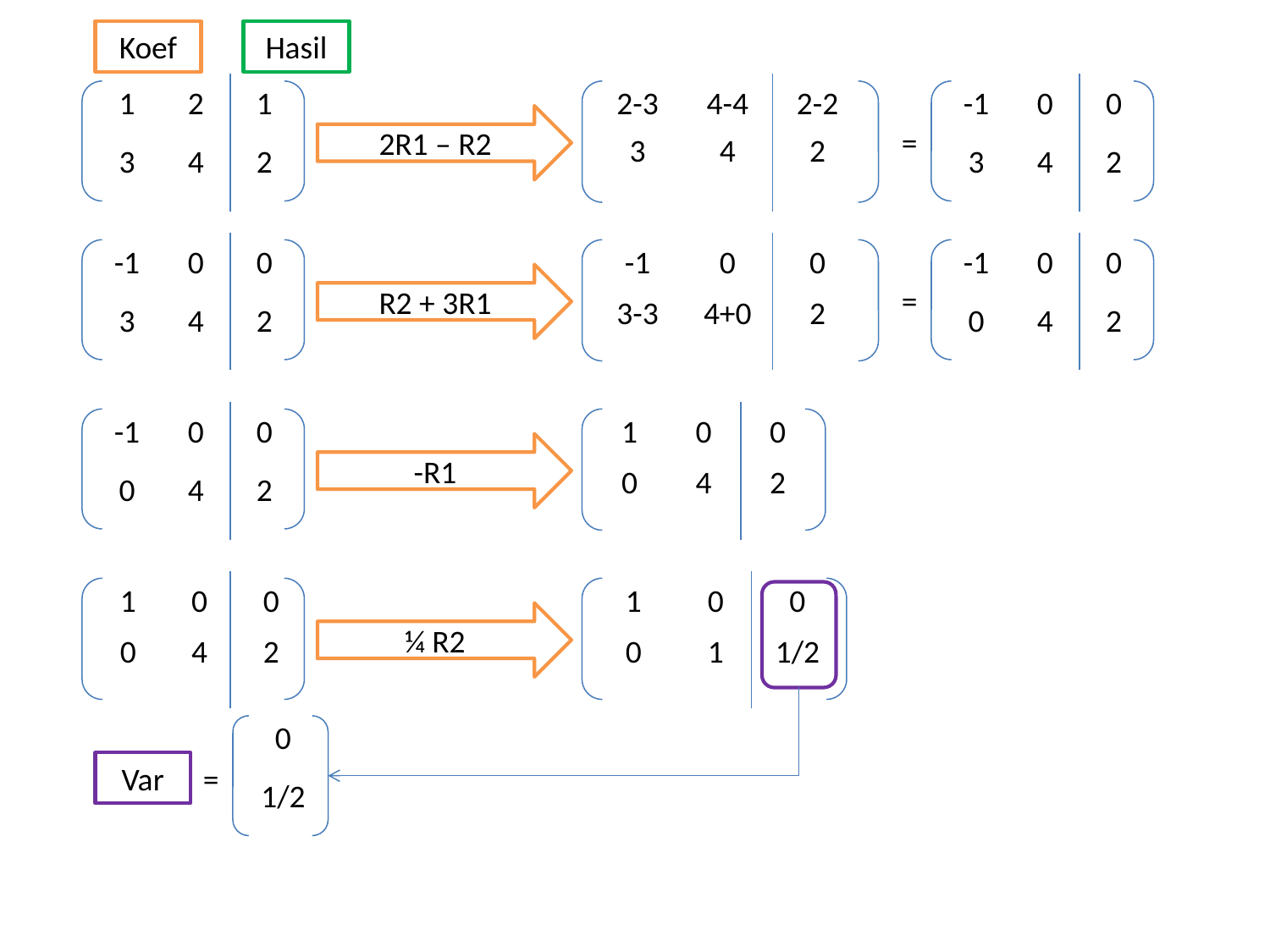

Koef
Hasil

| 1 | 2 | 1 |
| --- | --- | --- |
| 3 | 4 | 2 |
| 2-3 | 4-4 | 2-2 |
| --- | --- | --- |
| 3 | 4 | 2 |
| -1 | 0 | 0 |
| --- | --- | --- |
| 3 | 4 | 2 |
2R1 – R2
=

| -1 | 0 | 0 |
| --- | --- | --- |
| 3 | 4 | 2 |
| -1 | 0 | 0 |
| --- | --- | --- |
| 3-3 | 4+0 | 2 |
| -1 | 0 | 0 |
| --- | --- | --- |
| 0 | 4 | 2 |
R2 + 3R1
=

| -1 | 0 | 0 |
| --- | --- | --- |
| 0 | 4 | 2 |
| 1 | 0 | 0 |
| --- | --- | --- |
| 0 | 4 | 2 |
-R1

| 1 | 0 | 0 |
| --- | --- | --- |
| 0 | 4 | 2 |
| 1 | 0 | 0 |
| --- | --- | --- |
| 0 | 1 | 1/2 |

¼ R2

| 0 |
| --- |
| 1/2 |
Var
=